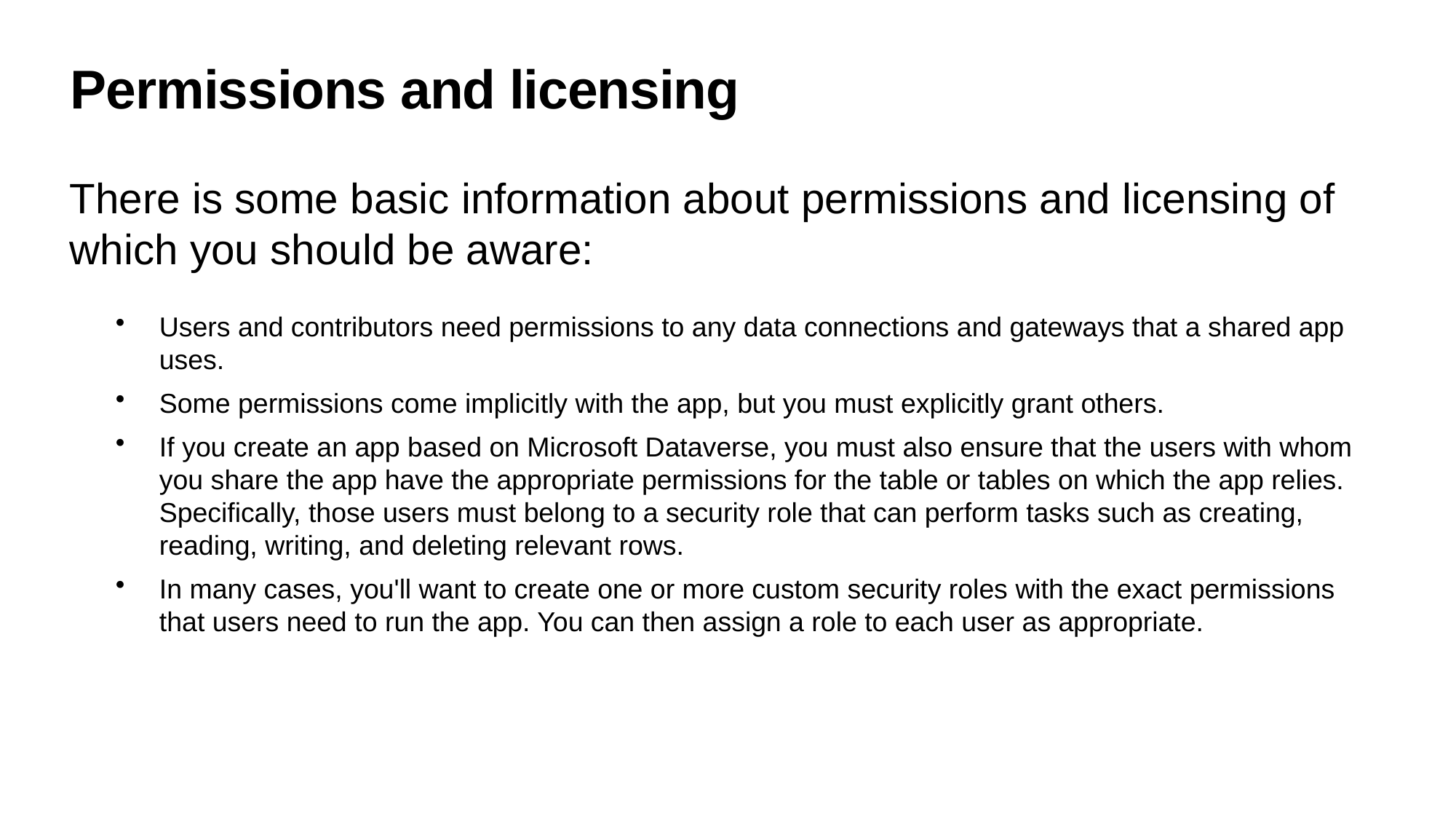

# Permissions and licensing
There is some basic information about permissions and licensing of which you should be aware:
Users and contributors need permissions to any data connections and gateways that a shared app uses.
Some permissions come implicitly with the app, but you must explicitly grant others.
If you create an app based on Microsoft Dataverse, you must also ensure that the users with whom you share the app have the appropriate permissions for the table or tables on which the app relies. Specifically, those users must belong to a security role that can perform tasks such as creating, reading, writing, and deleting relevant rows.
In many cases, you'll want to create one or more custom security roles with the exact permissions that users need to run the app. You can then assign a role to each user as appropriate.